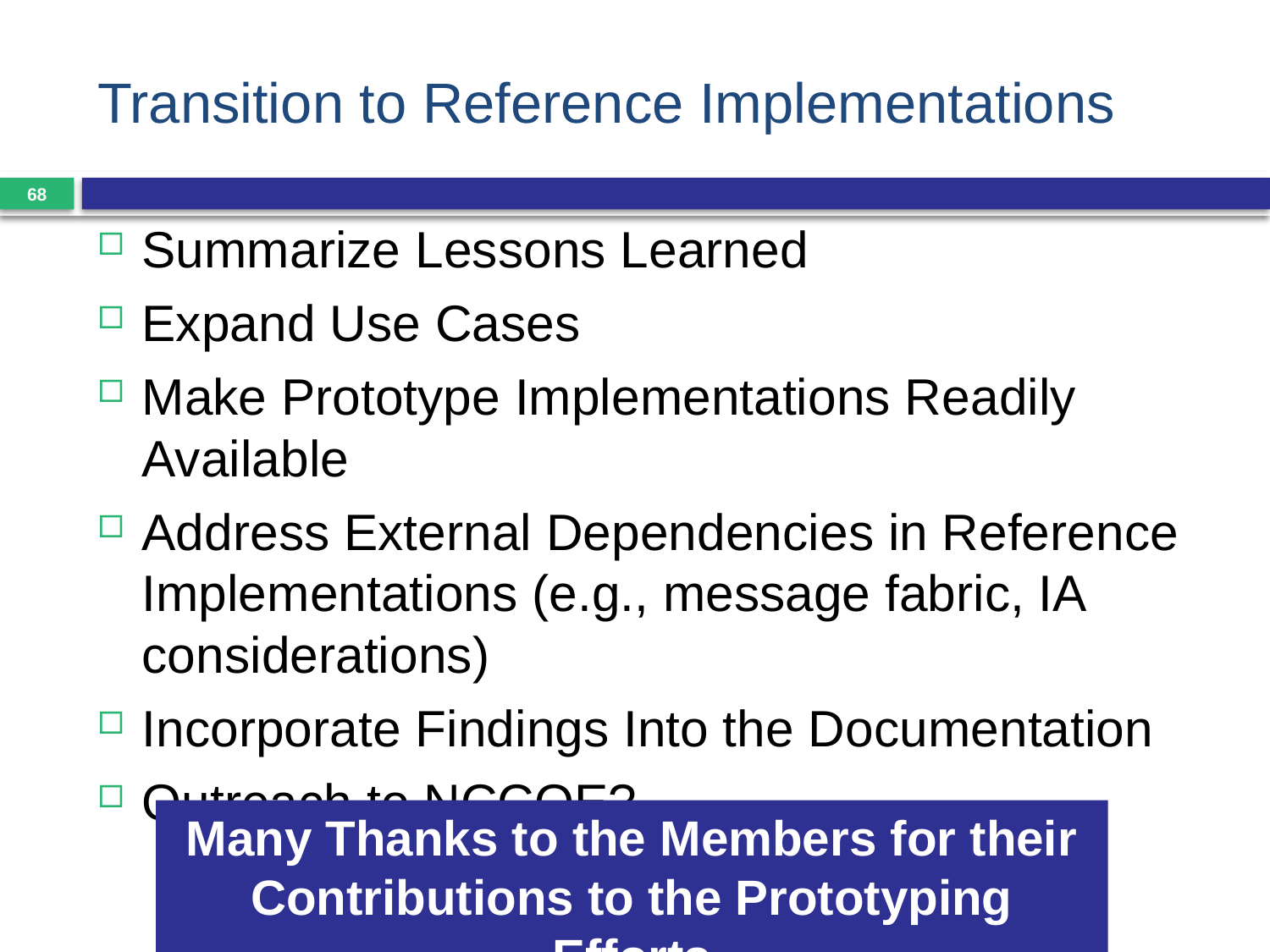

# Transition to Reference Implementations
68
Summarize Lessons Learned
Expand Use Cases
Make Prototype Implementations Readily Available
Address External Dependencies in Reference Implementations (e.g., message fabric, IA considerations)
Incorporate Findings Into the Documentation
Outreach to NCCOE?

Many Thanks to the Members for their Contributions to the Prototyping Efforts